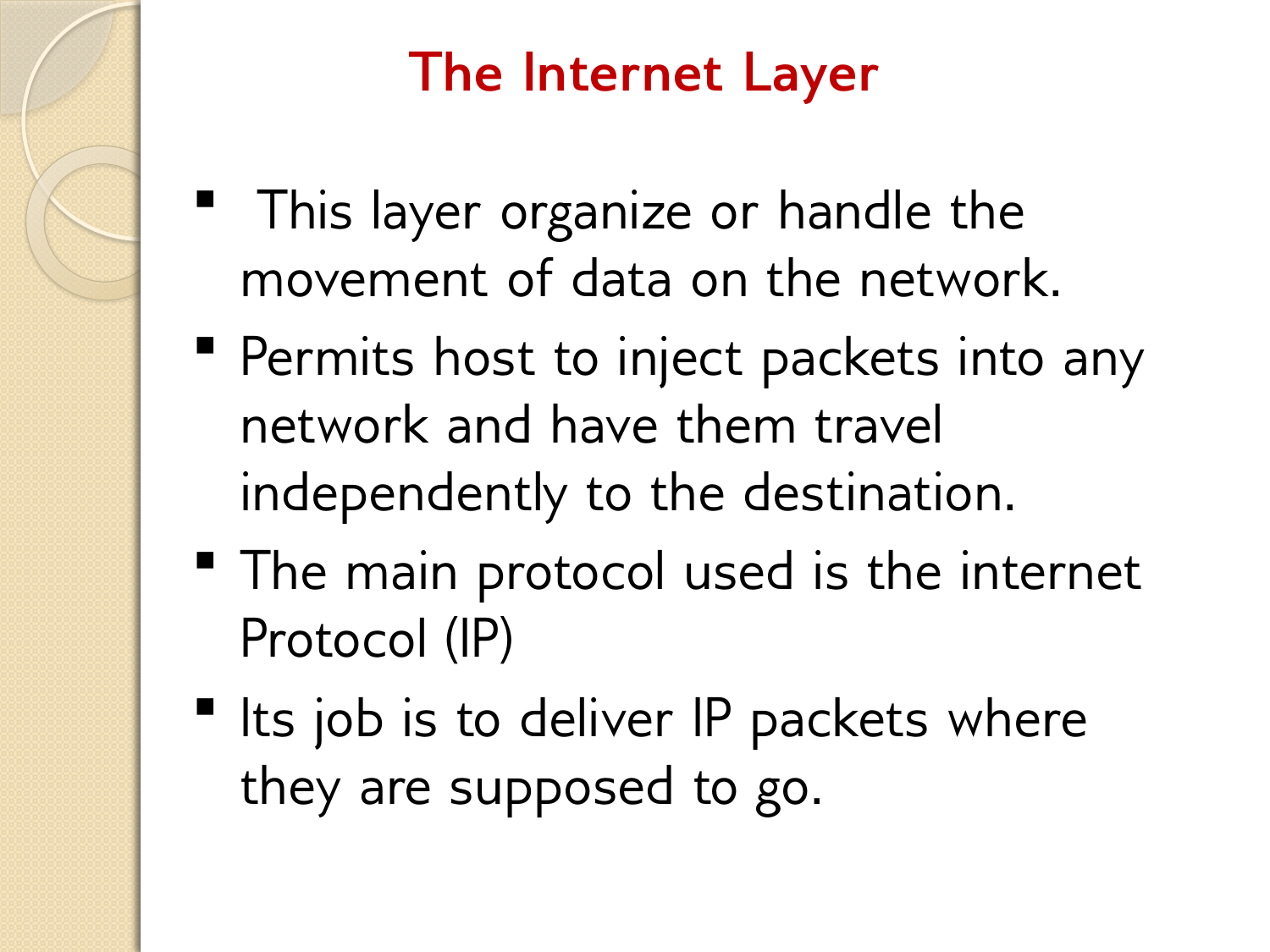

The Internet Layer
 This layer organize or handle the movement of data on the network.
Permits host to inject packets into any network and have them travel independently to the destination.
The main protocol used is the internet Protocol (IP)
Its job is to deliver IP packets where they are supposed to go.